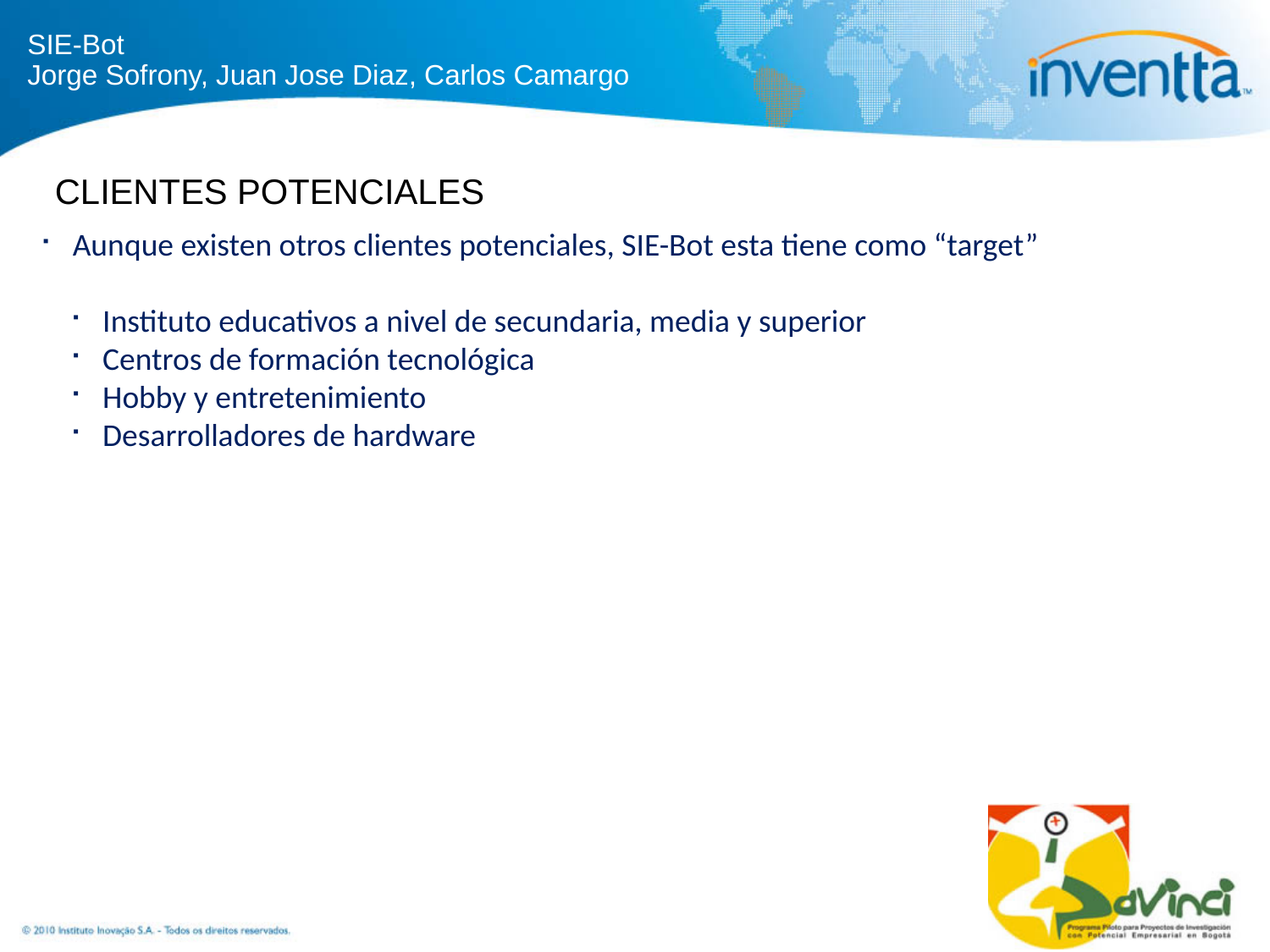

CLIENTES POTENCIALES
Aunque existen otros clientes potenciales, SIE-Bot esta tiene como “target”

Instituto educativos a nivel de secundaria, media y superior
Centros de formación tecnológica
Hobby y entretenimiento
Desarrolladores de hardware